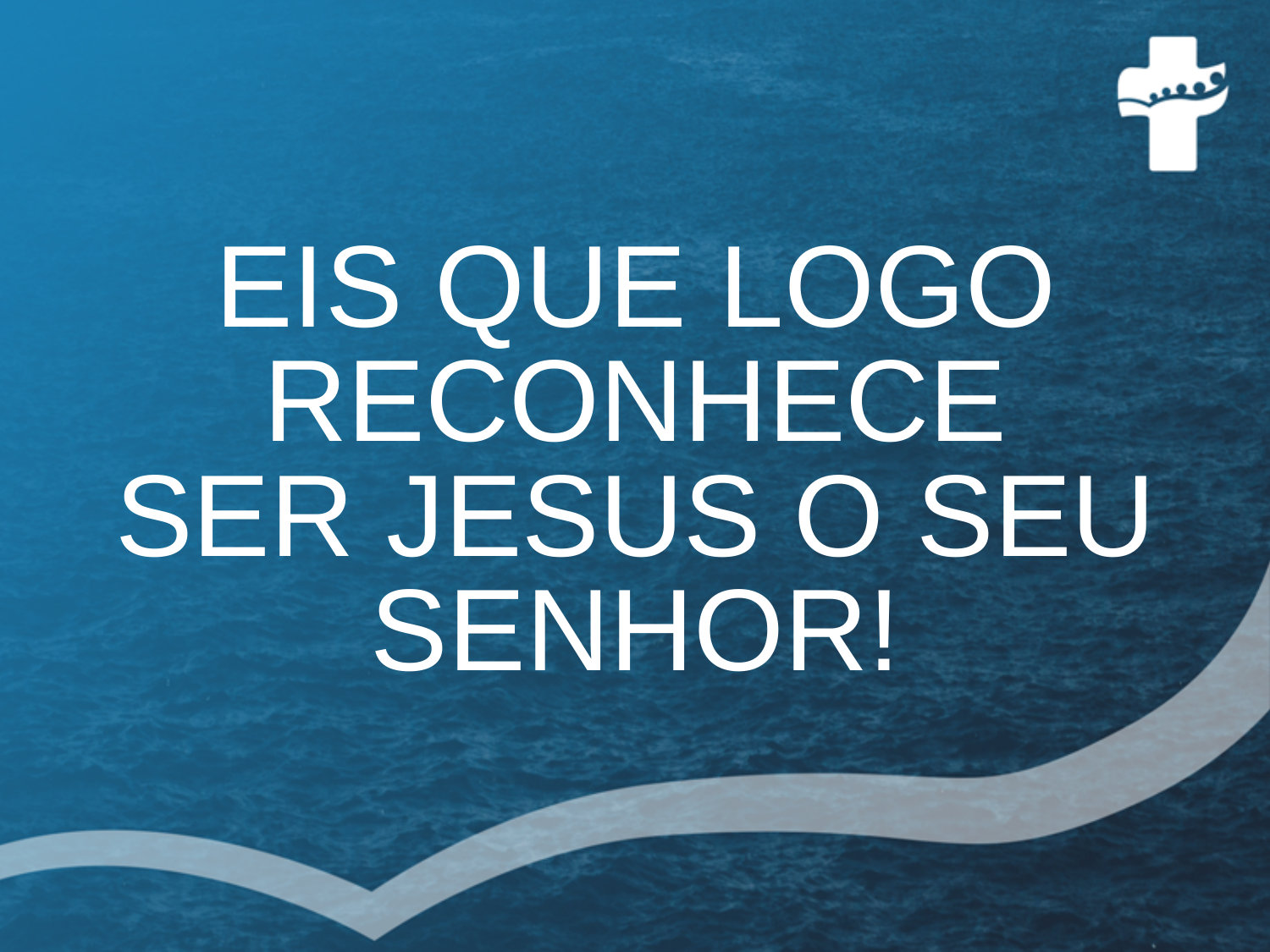

EIS QUE LOGO RECONHECE
SER JESUS O SEU SENHOR!